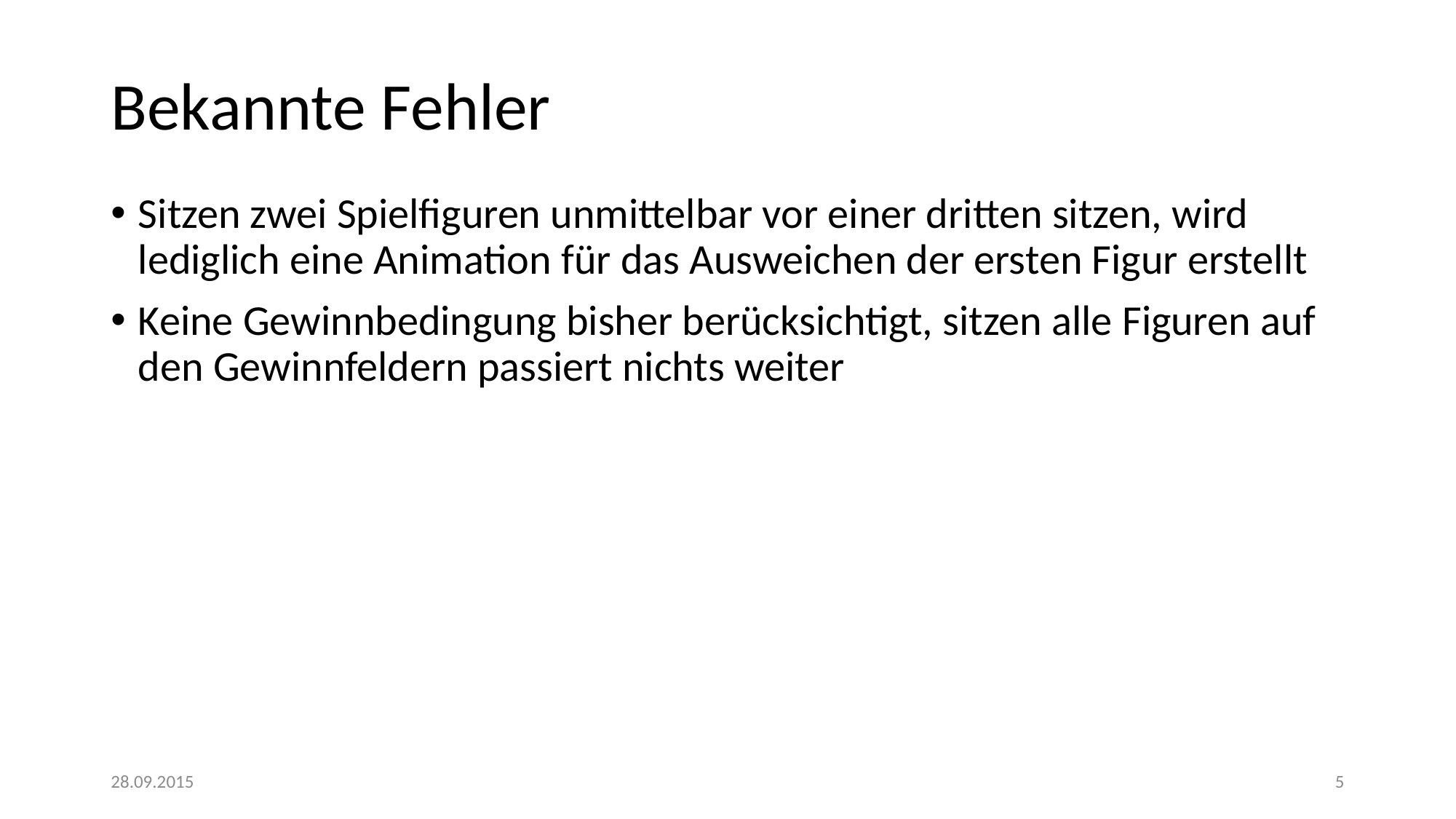

# Bekannte Fehler
Sitzen zwei Spielfiguren unmittelbar vor einer dritten sitzen, wird lediglich eine Animation für das Ausweichen der ersten Figur erstellt
Keine Gewinnbedingung bisher berücksichtigt, sitzen alle Figuren auf den Gewinnfeldern passiert nichts weiter
28.09.2015

5